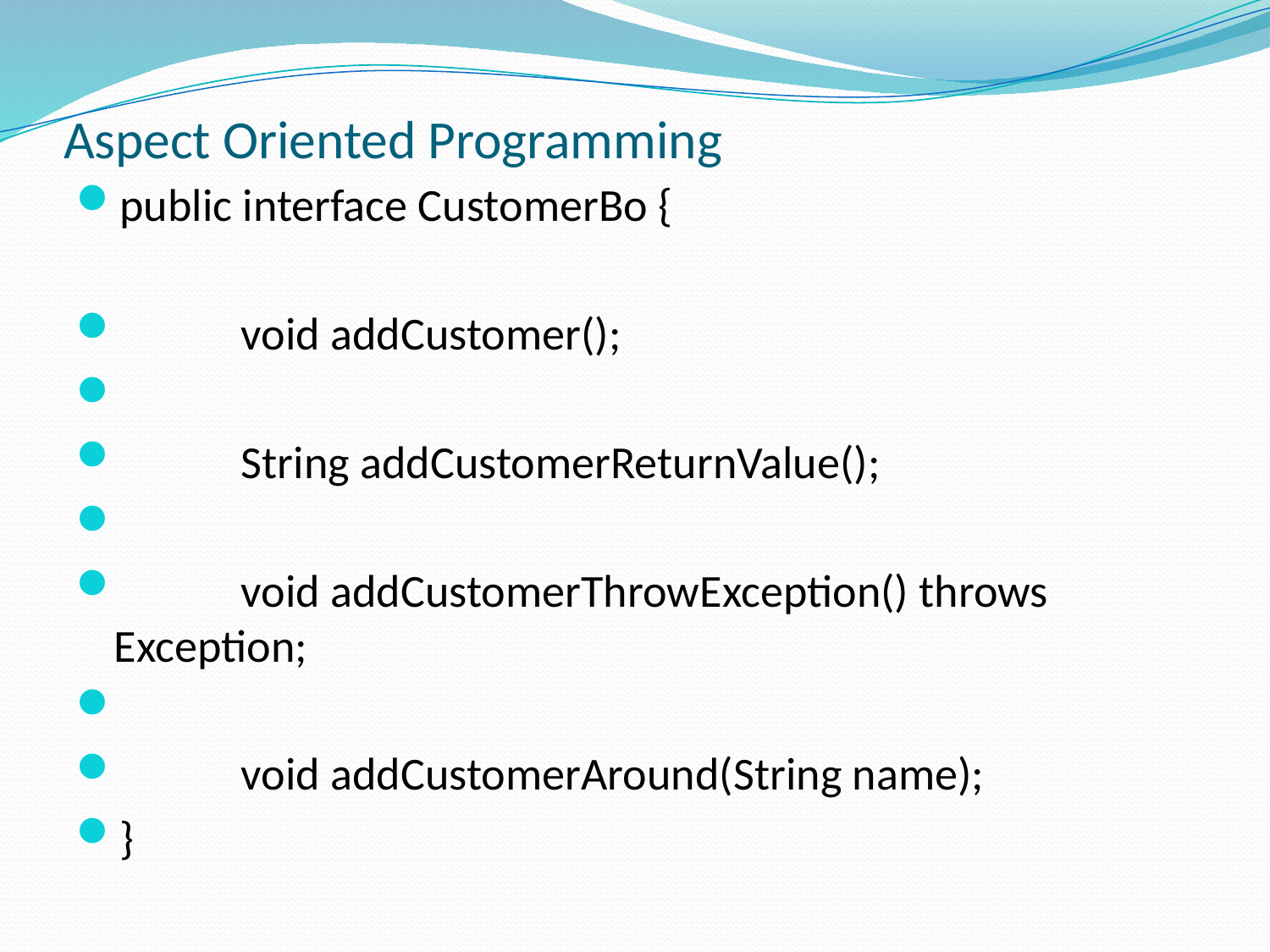

# Aspect Oriented Programming
public interface CustomerBo {

	void addCustomer();

	String addCustomerReturnValue();

	void addCustomerThrowException() throws Exception;

	void addCustomerAround(String name);
}